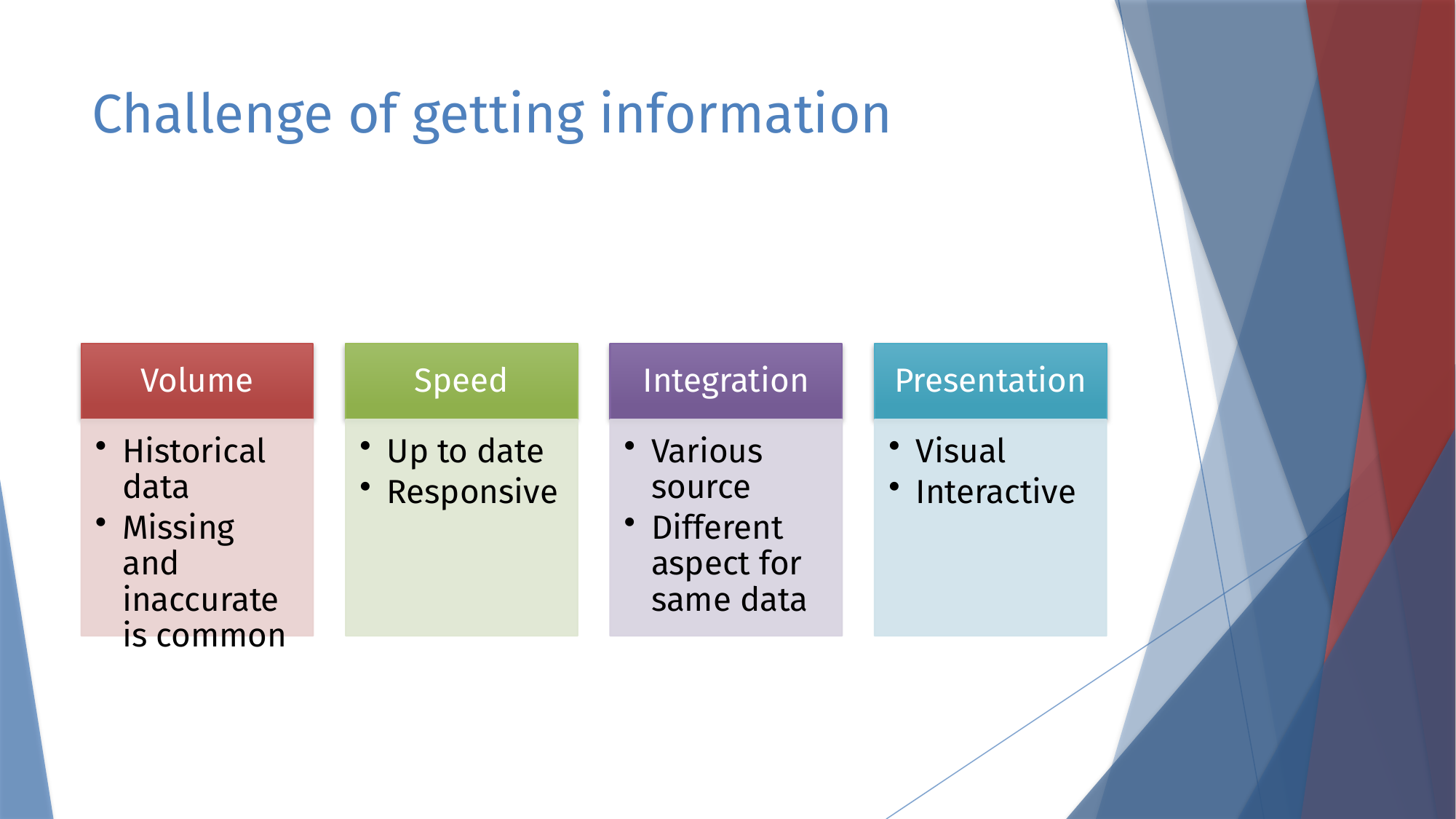

# Challenge of getting information
Volume
Historical data
Missing and inaccurate is common
Speed
Up to date
Responsive
Integration
Various source
Different aspect for same data
Presentation
Visual
Interactive